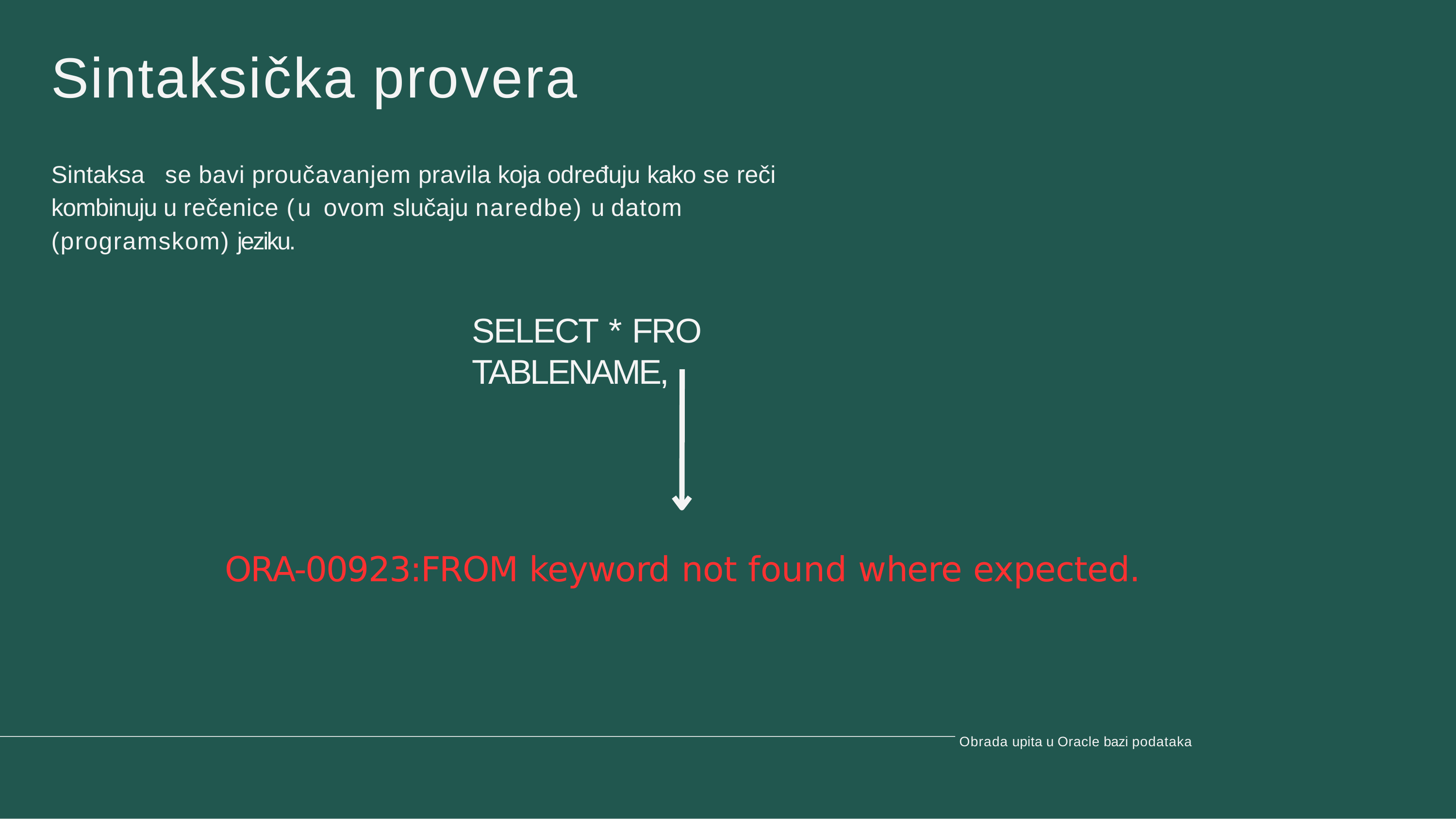

# Sintaksička provera
Sintaksa	se bavi proučavanjem pravila koja određuju kako se reči  kombinuju u rečenice (u ovom slučaju naredbe) u datom  (programskom) jeziku.

SELECT * FRO TABLENAME,

ORA-00923:FROM keyword not found where expected.
Obrada upita u Oracle bazi podataka